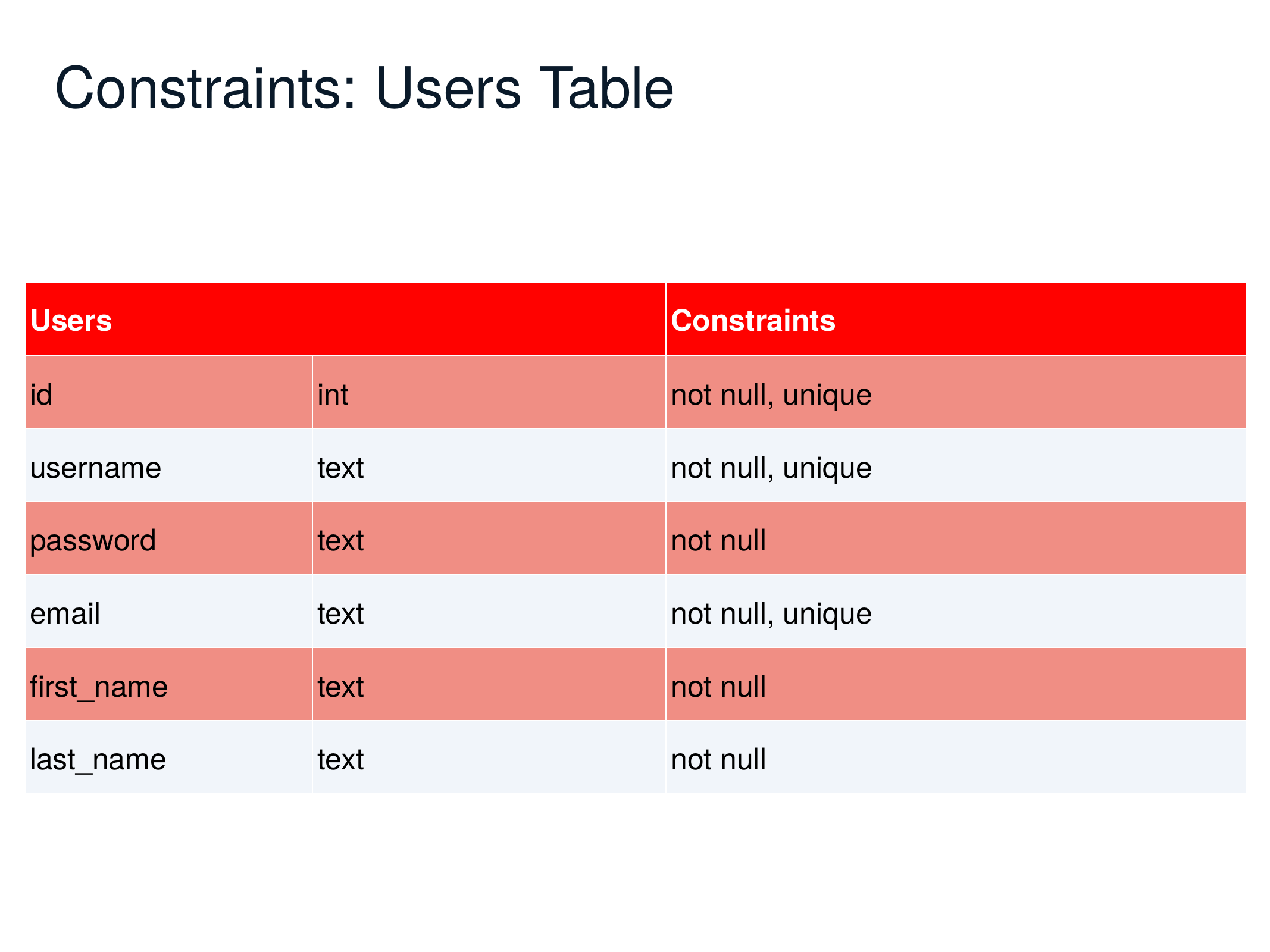

# Constraints: Users Table
| Users |  | Constraints |
| --- | --- | --- |
| id | int | not null, unique |
| username | text | not null, unique |
| password | text | not null |
| email | text | not null, unique |
| first\_name | text | not null |
| last\_name | text | not null |